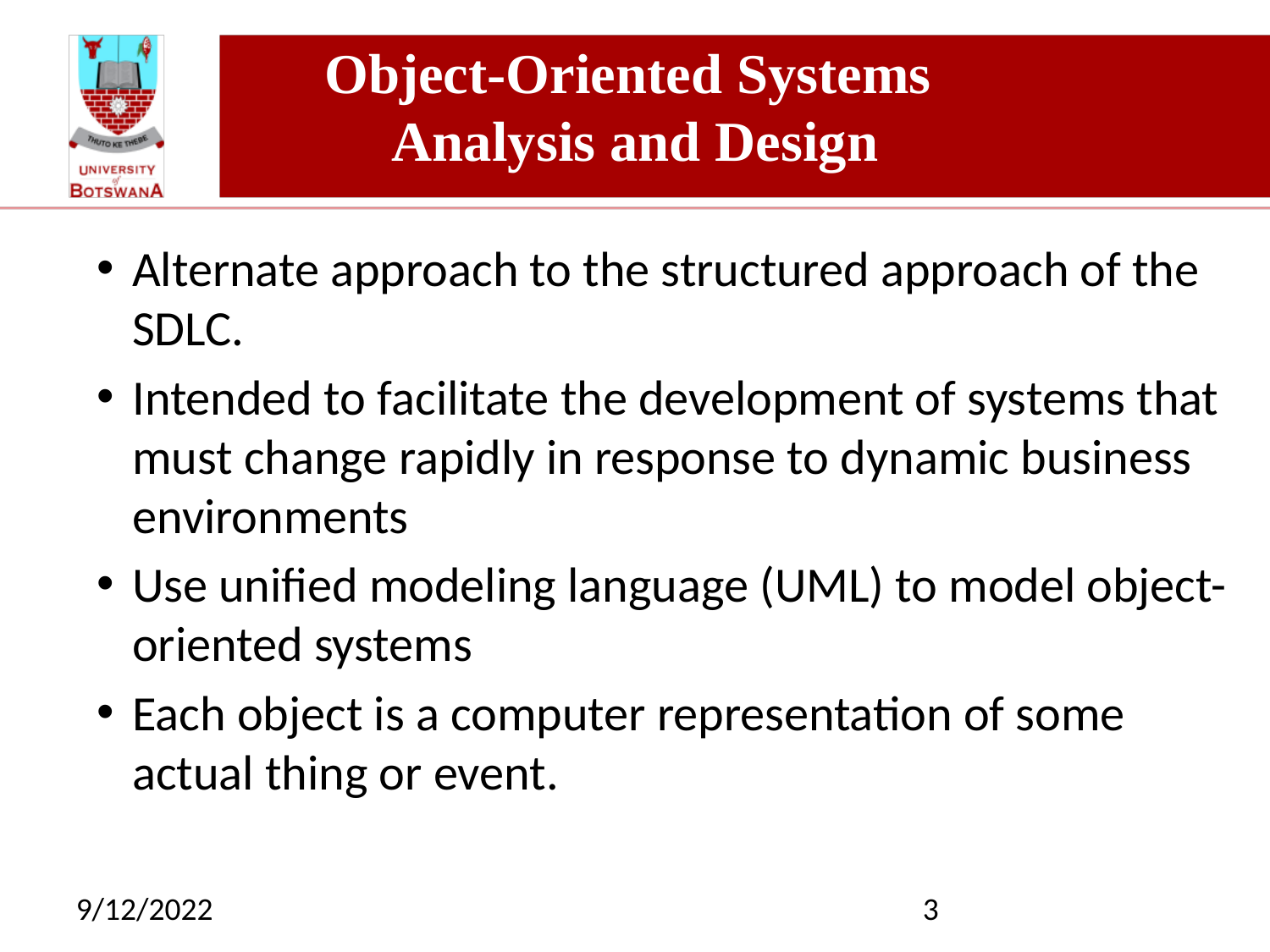

# Object-Oriented Systems Analysis and Design
Alternate approach to the structured approach of the SDLC.
Intended to facilitate the development of systems that must change rapidly in response to dynamic business environments
Use unified modeling language (UML) to model object-oriented systems
Each object is a computer representation of some actual thing or event.
9/12/2022
3